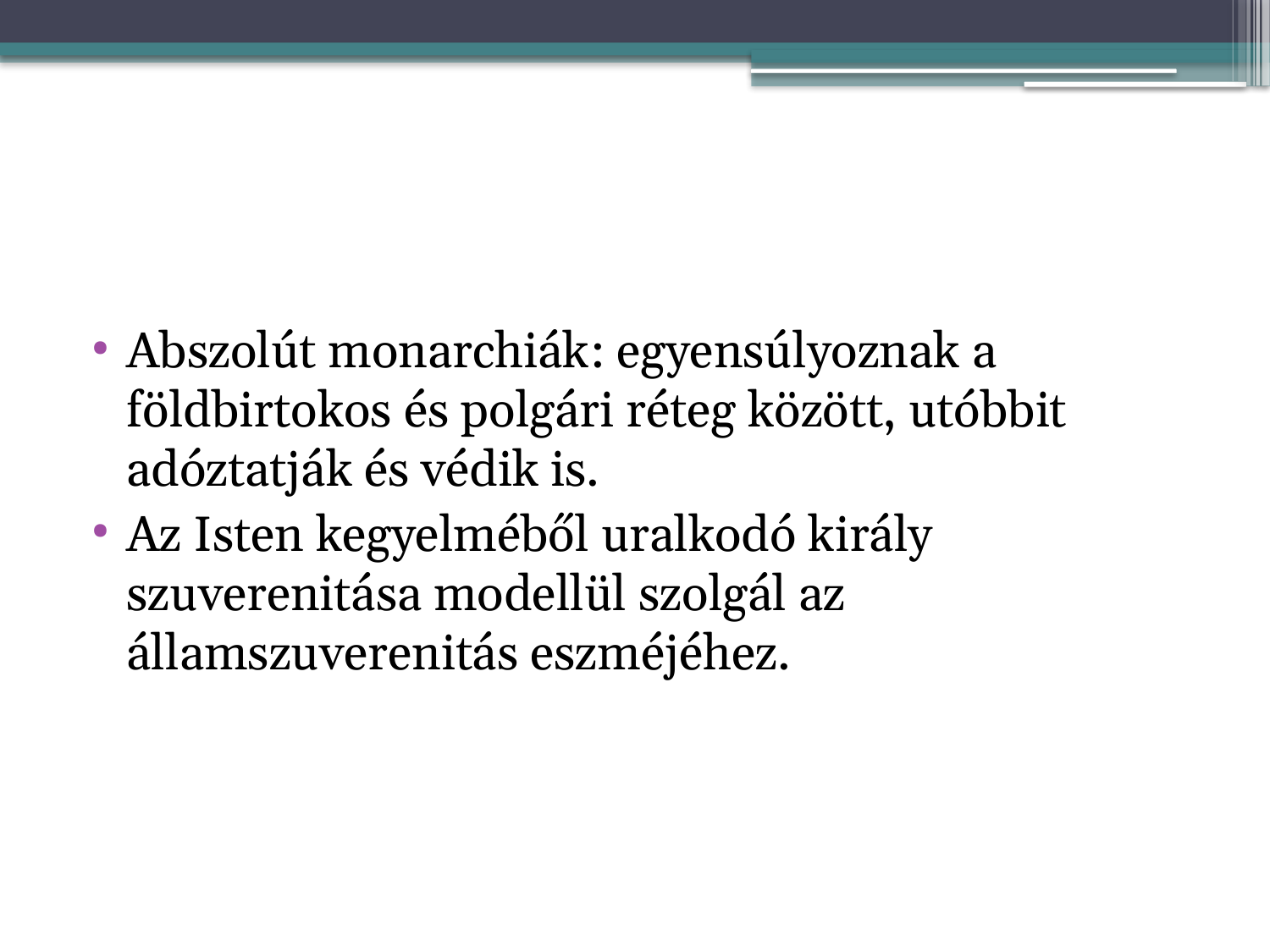

#
Abszolút monarchiák: egyensúlyoznak a földbirtokos és polgári réteg között, utóbbit adóztatják és védik is.
Az Isten kegyelméből uralkodó király szuverenitása modellül szolgál az államszuverenitás eszméjéhez.